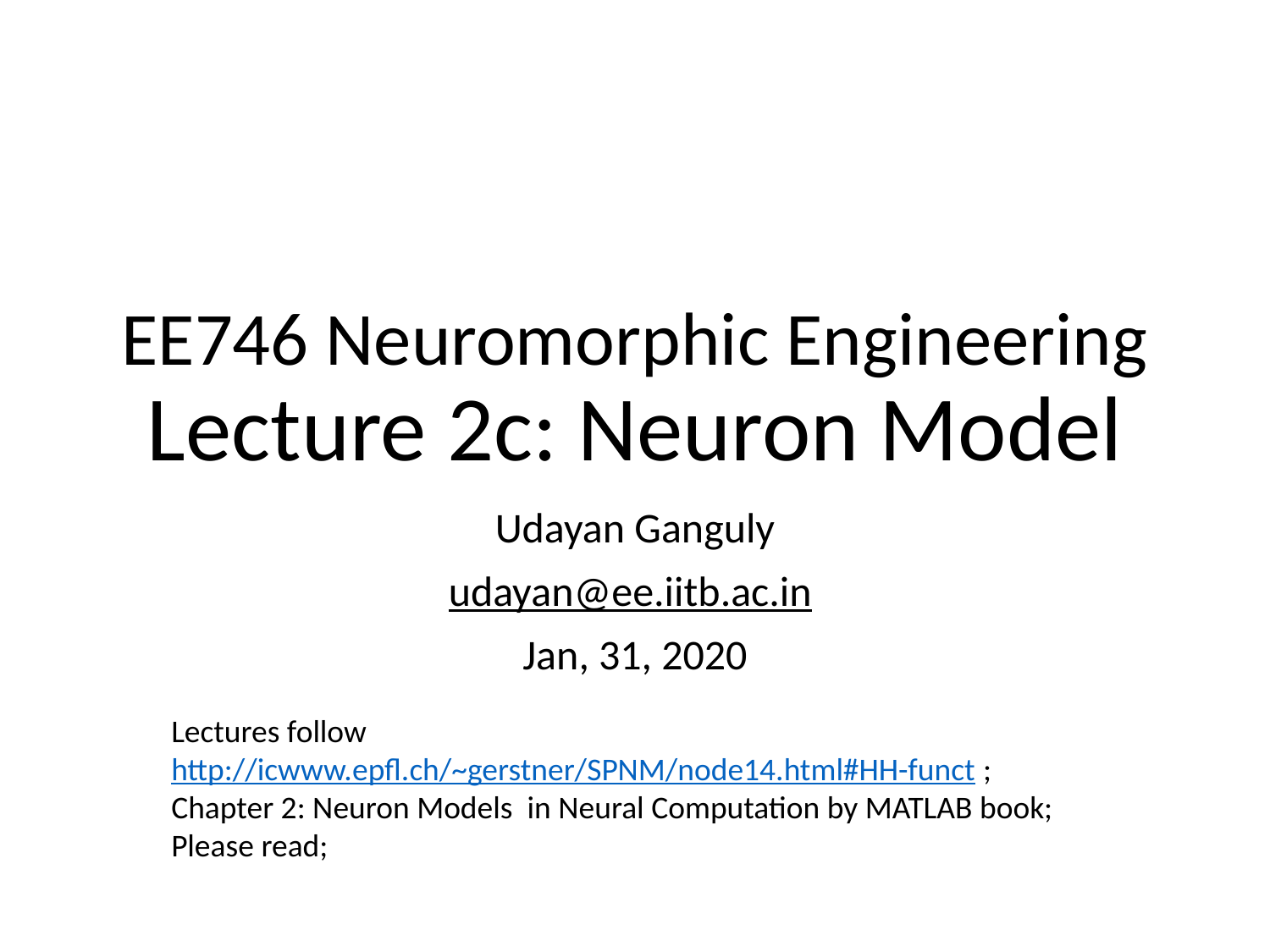

# EE746 Neuromorphic Engineering Lecture 2c: Neuron Model
Udayan Ganguly
udayan@ee.iitb.ac.in
Jan, 31, 2020
Lectures follow http://icwww.epfl.ch/~gerstner/SPNM/node14.html#HH-funct ;
Chapter 2: Neuron Models  in Neural Computation by MATLAB book;
Please read;